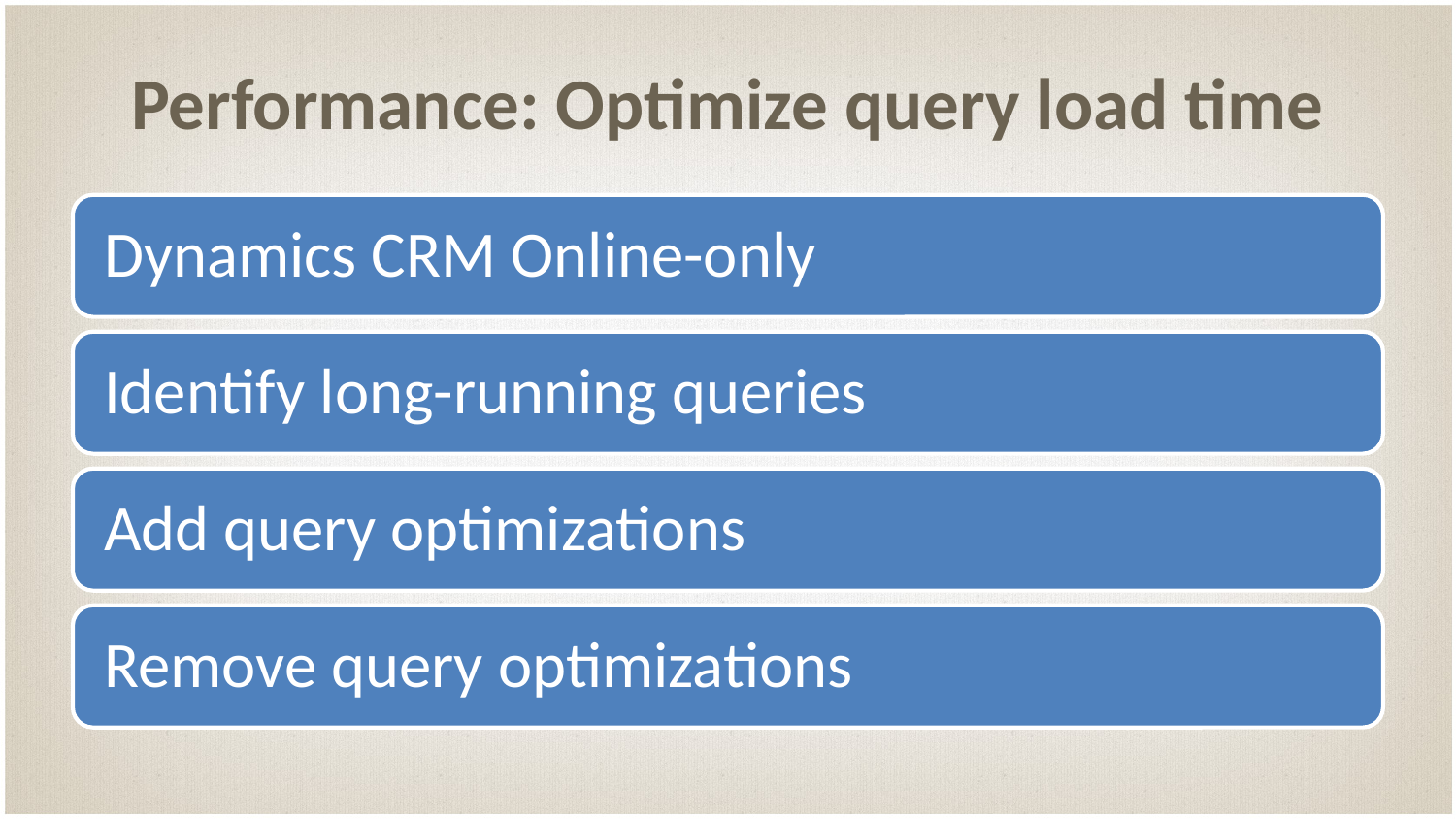

# Performance: Optimize query load time
Dynamics CRM Online-only
Identify long-running queries
Add query optimizations
Remove query optimizations